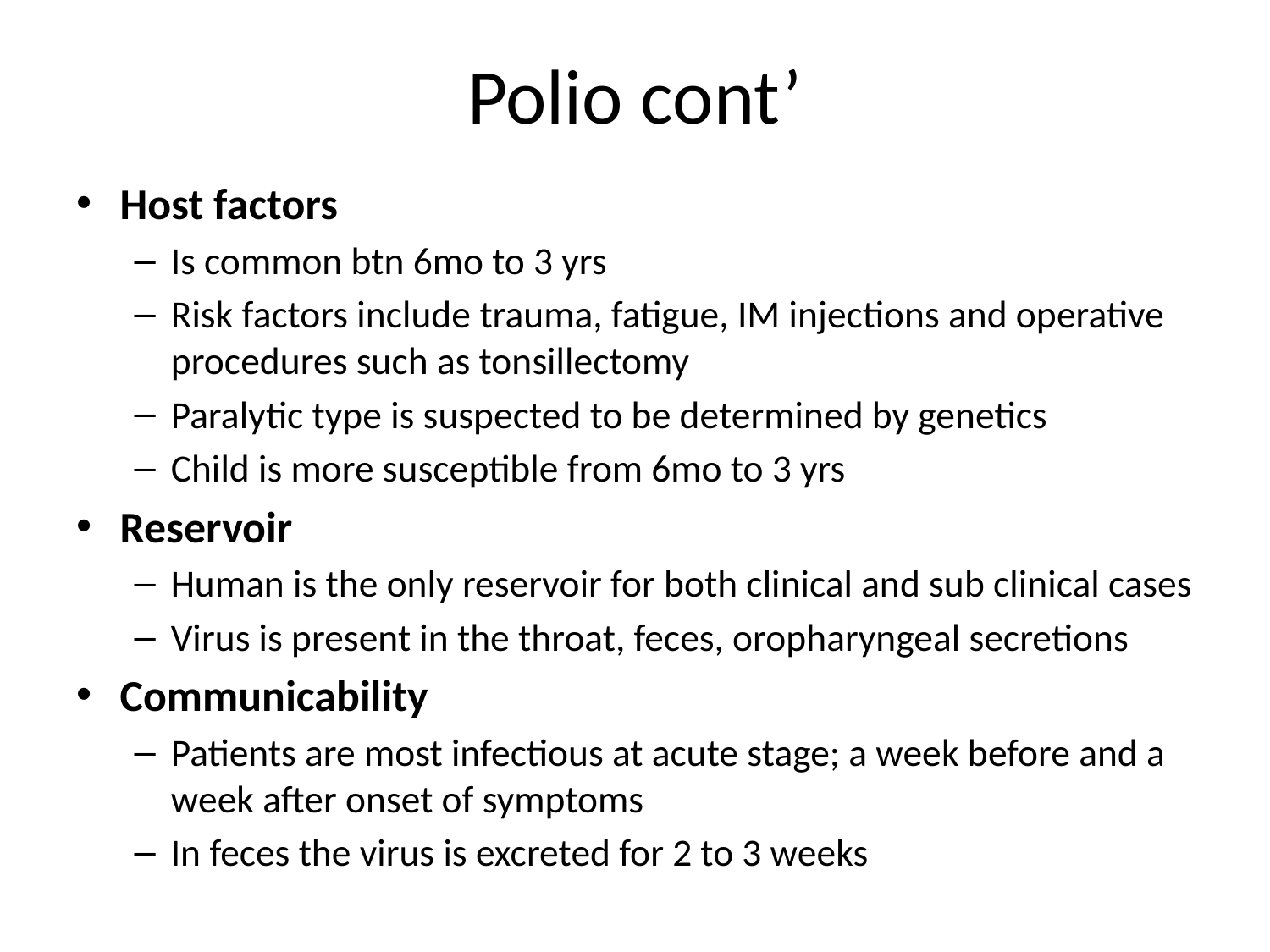

# Polio cont’
Host factors
Is common btn 6mo to 3 yrs
Risk factors include trauma, fatigue, IM injections and operative procedures such as tonsillectomy
Paralytic type is suspected to be determined by genetics
Child is more susceptible from 6mo to 3 yrs
Reservoir
Human is the only reservoir for both clinical and sub clinical cases
Virus is present in the throat, feces, oropharyngeal secretions
Communicability
Patients are most infectious at acute stage; a week before and a week after onset of symptoms
In feces the virus is excreted for 2 to 3 weeks